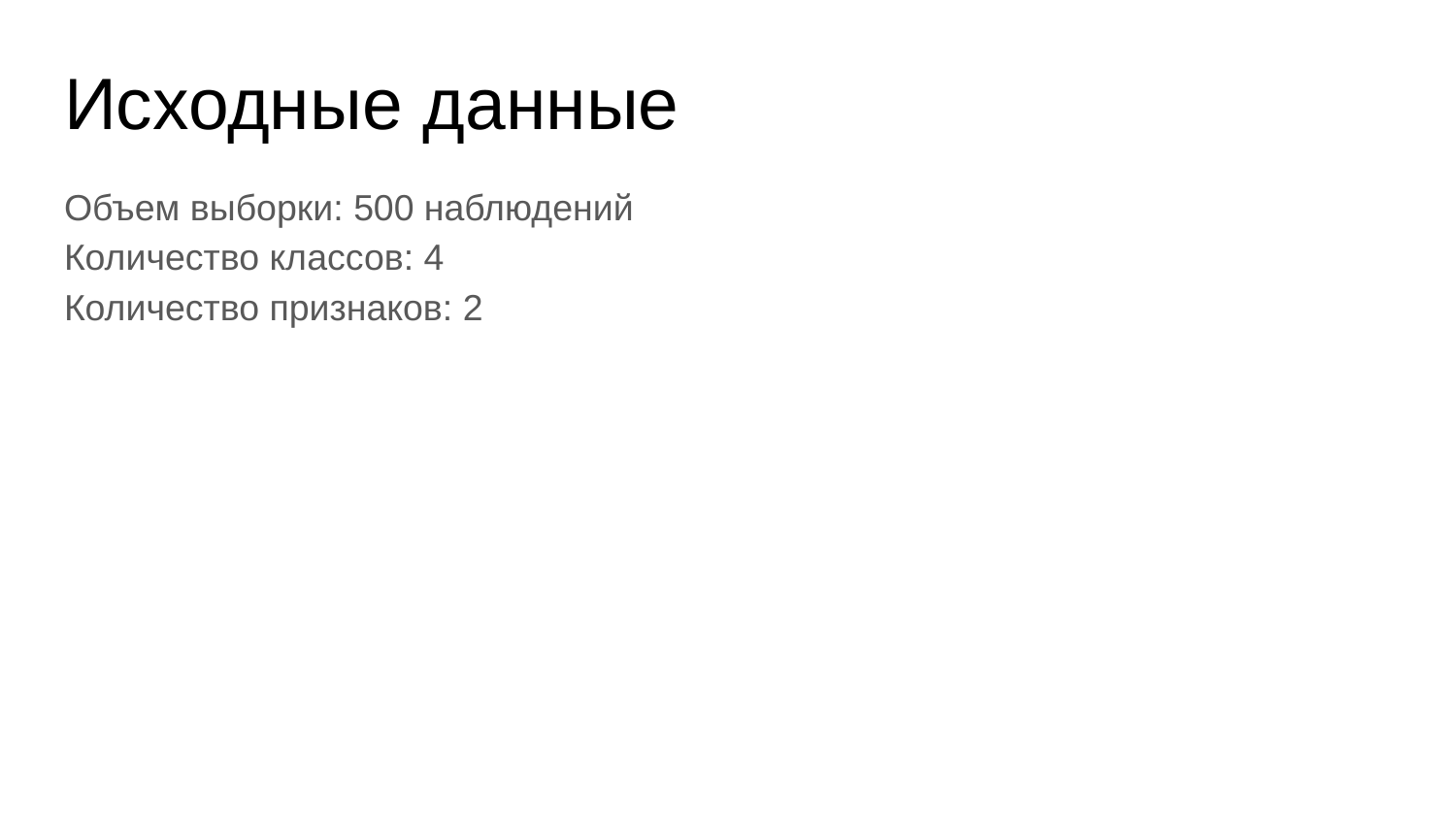

# Исходные данные
Объем выборки: 500 наблюдений
Количество классов: 4
Количество признаков: 2